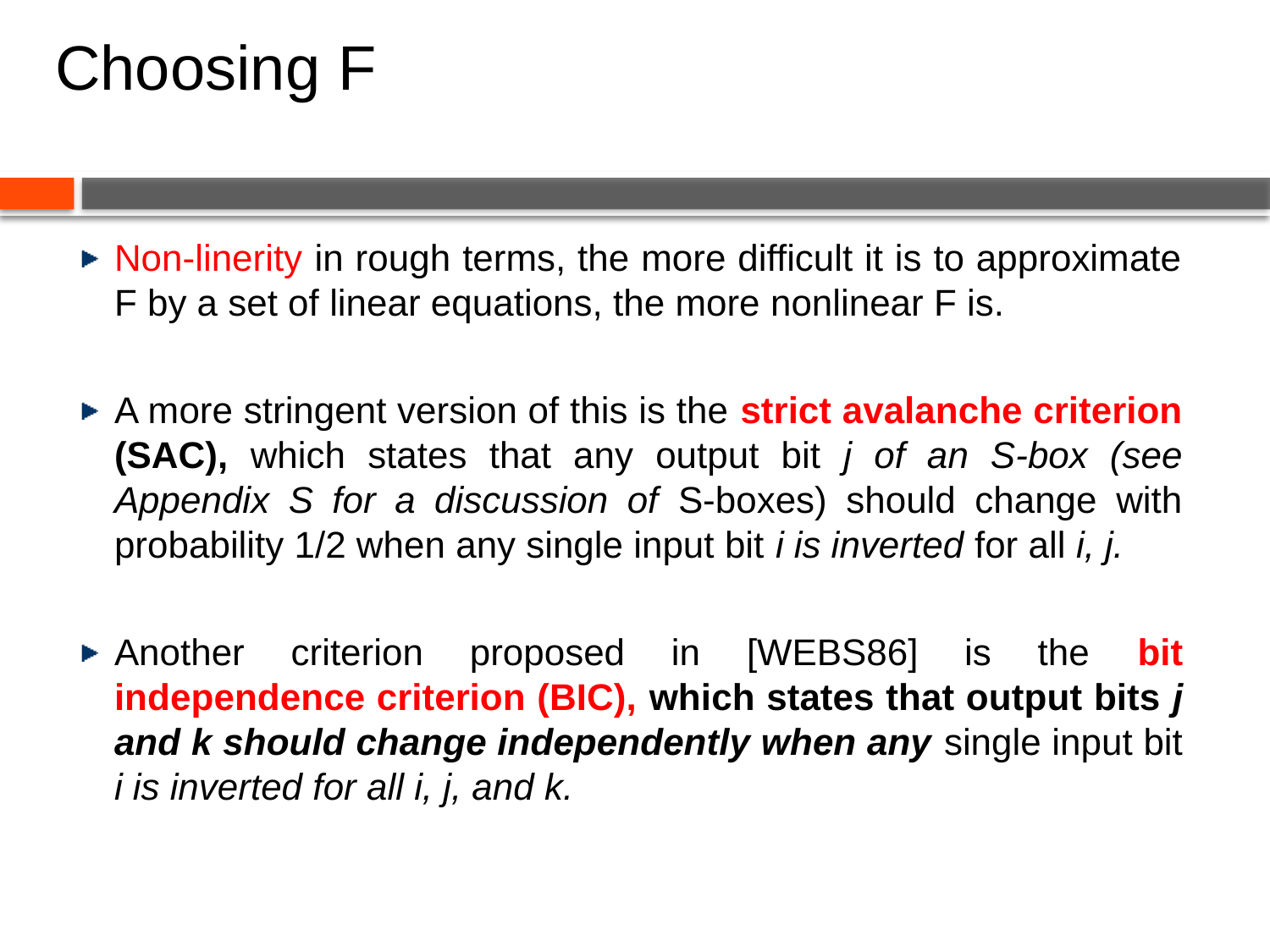

# Choosing F
Non-linerity in rough terms, the more difficult it is to approximate F by a set of linear equations, the more nonlinear F is.

A more stringent version of this is the strict avalanche criterion (SAC), which states that any output bit j of an S-box (see Appendix S for a discussion of S-boxes) should change with probability 1/2 when any single input bit i is inverted for all i, j.

Another criterion proposed in [WEBS86] is the bit independence criterion (BIC), which states that output bits j and k should change independently when any single input bit i is inverted for all i, j, and k.